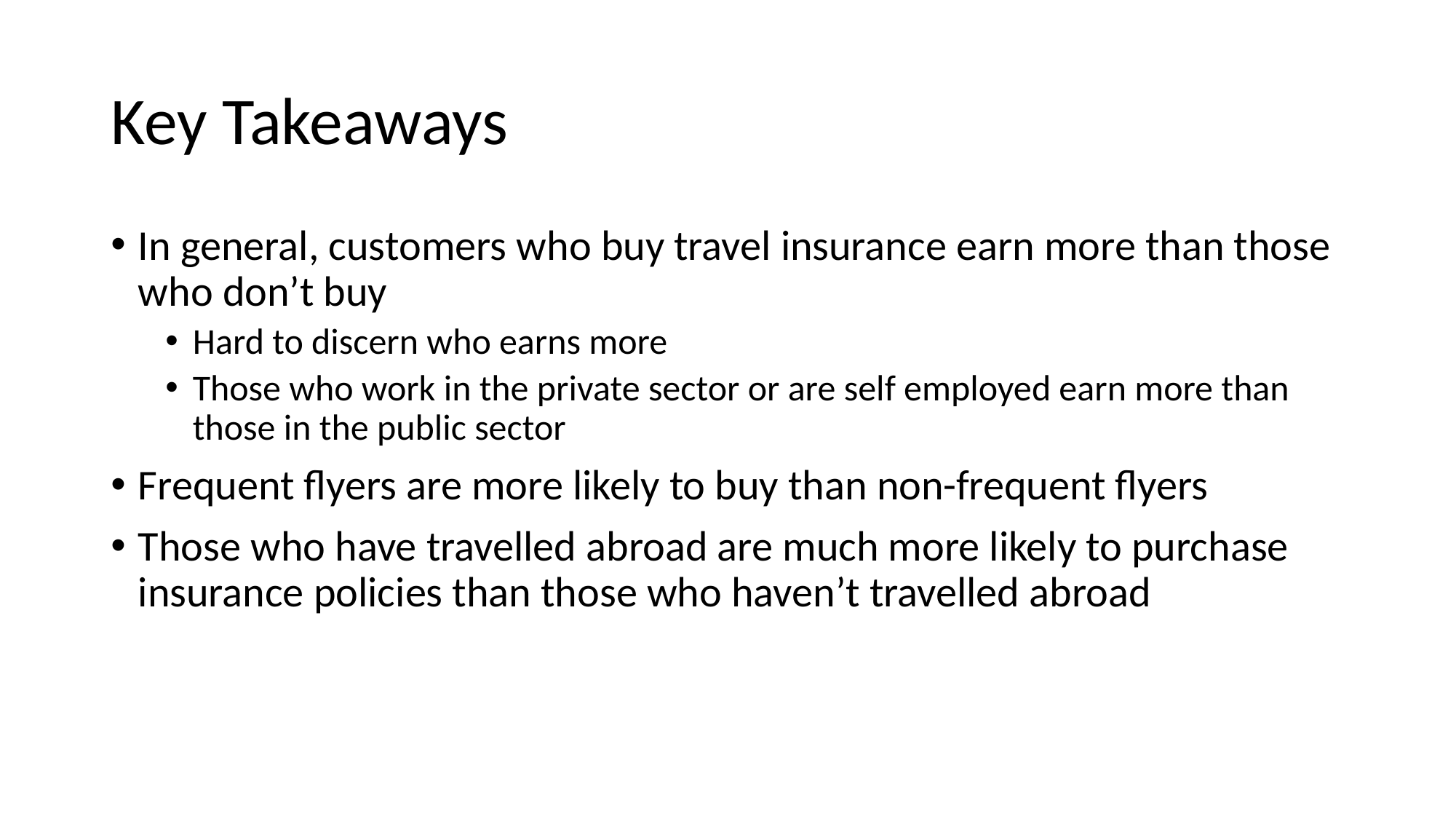

# Key Takeaways
In general, customers who buy travel insurance earn more than those who don’t buy
Hard to discern who earns more
Those who work in the private sector or are self employed earn more than those in the public sector
Frequent flyers are more likely to buy than non-frequent flyers
Those who have travelled abroad are much more likely to purchase insurance policies than those who haven’t travelled abroad